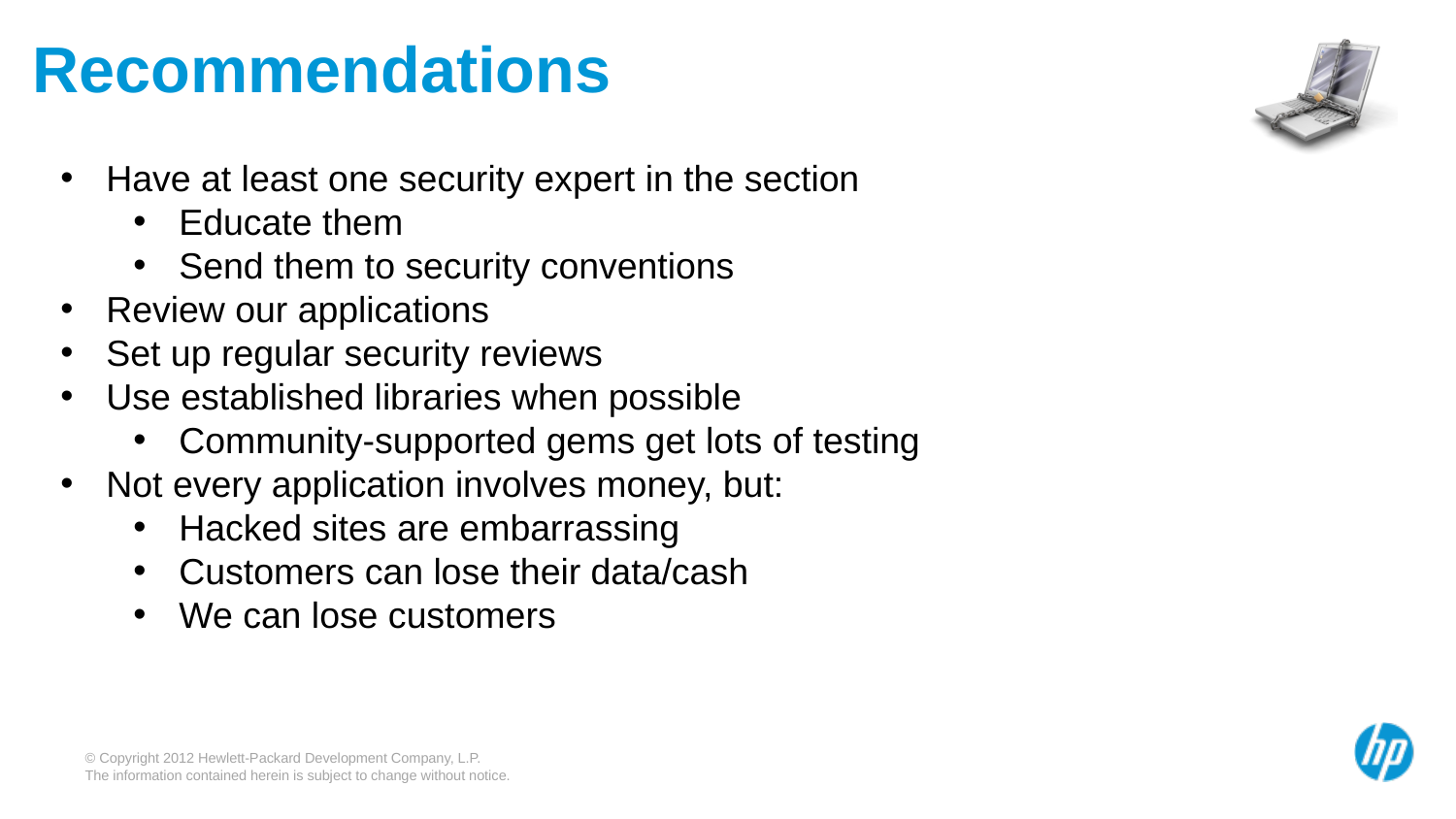

Recommendations
Have at least one security expert in the section
Educate them
Send them to security conventions
Review our applications
Set up regular security reviews
Use established libraries when possible
Community-supported gems get lots of testing
Not every application involves money, but:
Hacked sites are embarrassing
Customers can lose their data/cash
We can lose customers